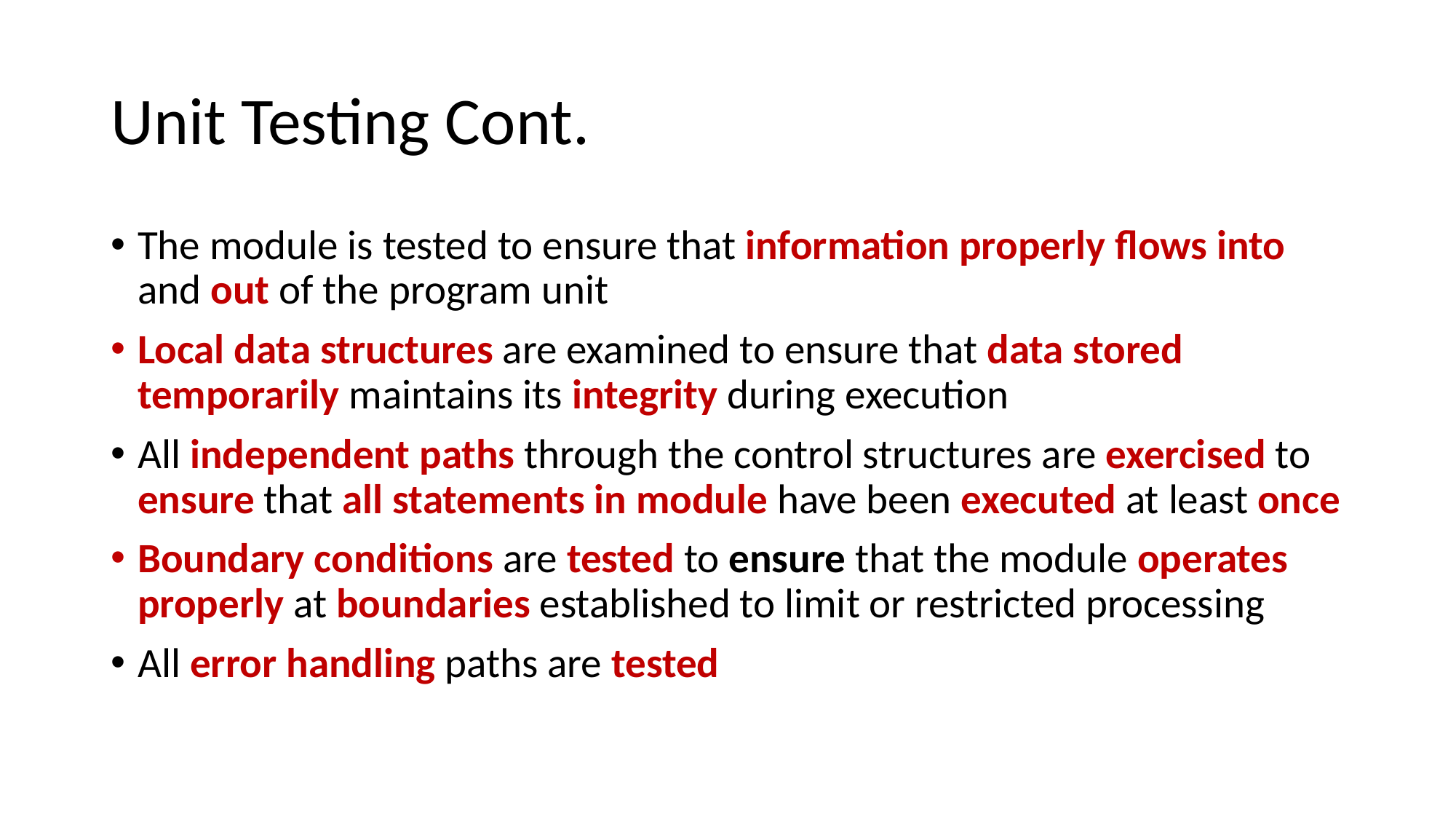

# Unit Testing Cont.
The module is tested to ensure that information properly flows into and out of the program unit
Local data structures are examined to ensure that data stored temporarily maintains its integrity during execution
All independent paths through the control structures are exercised to ensure that all statements in module have been executed at least once
Boundary conditions are tested to ensure that the module operates properly at boundaries established to limit or restricted processing
All error handling paths are tested